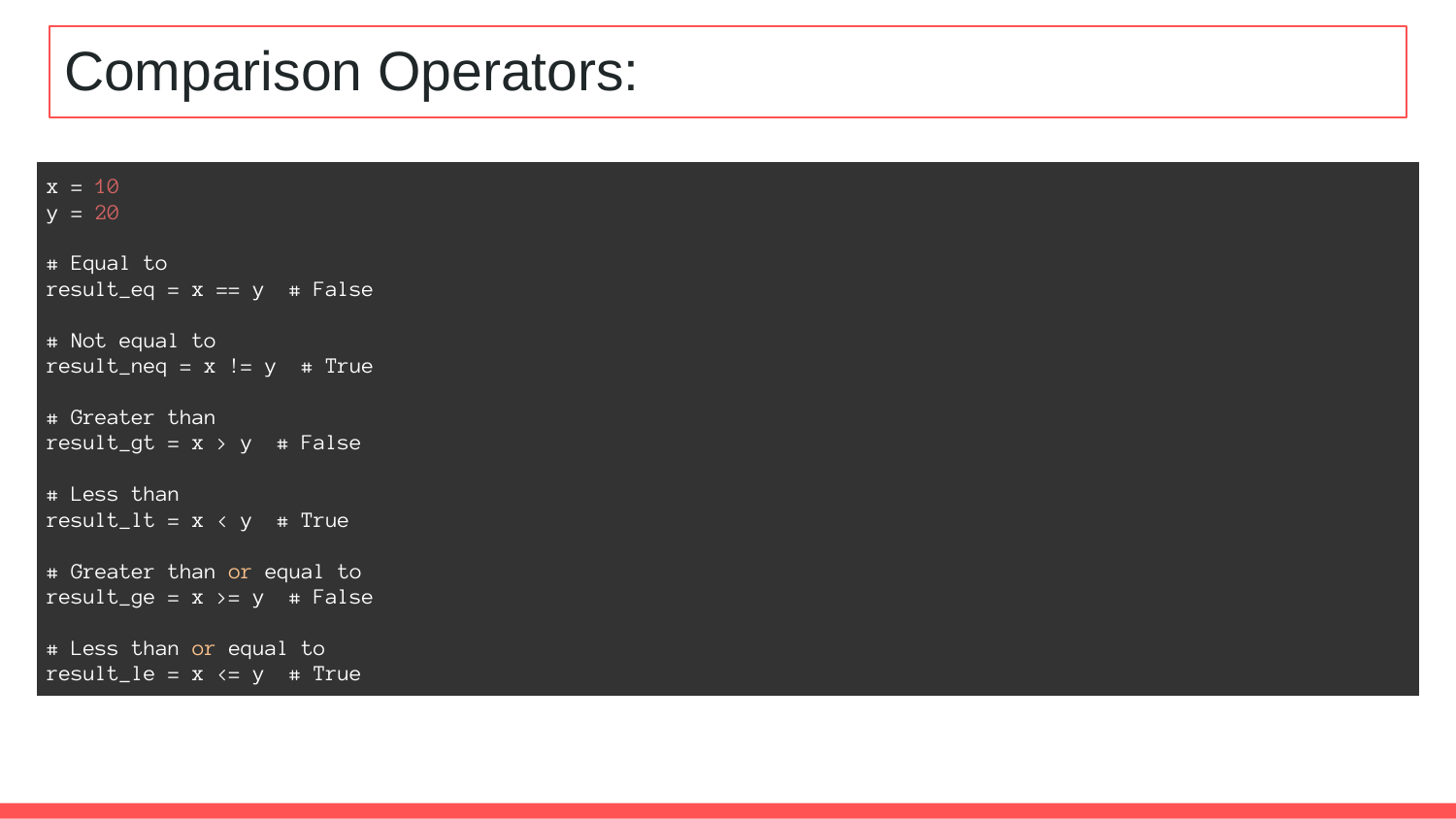

# Comparison Operators:

| x = 10 y = 20 # Equal to result\_eq = x == y # False # Not equal to result\_neq = x != y # True # Greater than result\_gt = x > y # False # Less than result\_lt = x < y # True # Greater than or equal to result\_ge = x >= y # False # Less than or equal to result\_le = x <= y # True |
| --- |